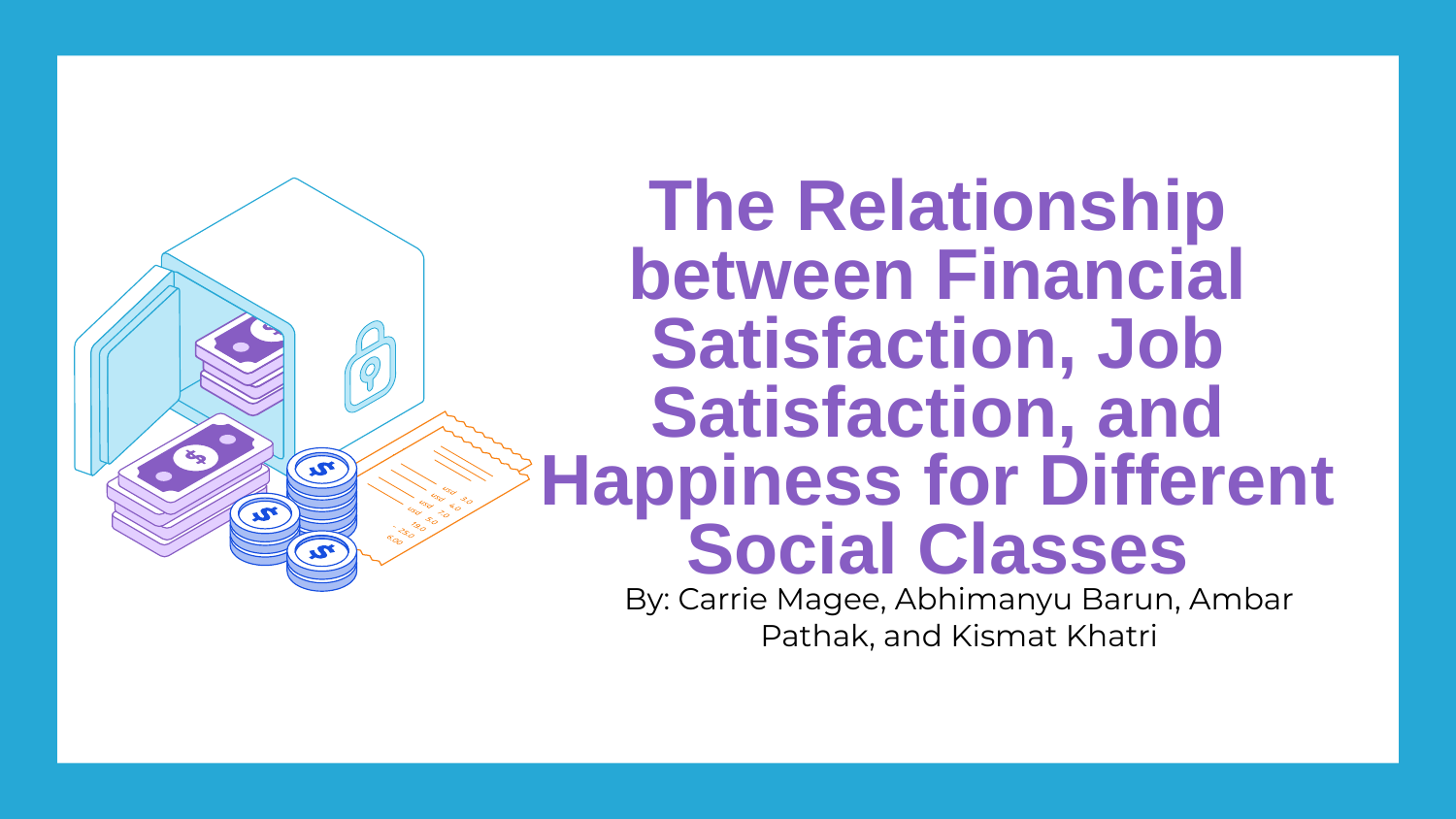

# The Relationship between Financial Satisfaction, Job Satisfaction, and Happiness for Different Social Classes

By: Carrie Magee, Abhimanyu Barun, Ambar Pathak, and Kismat Khatri